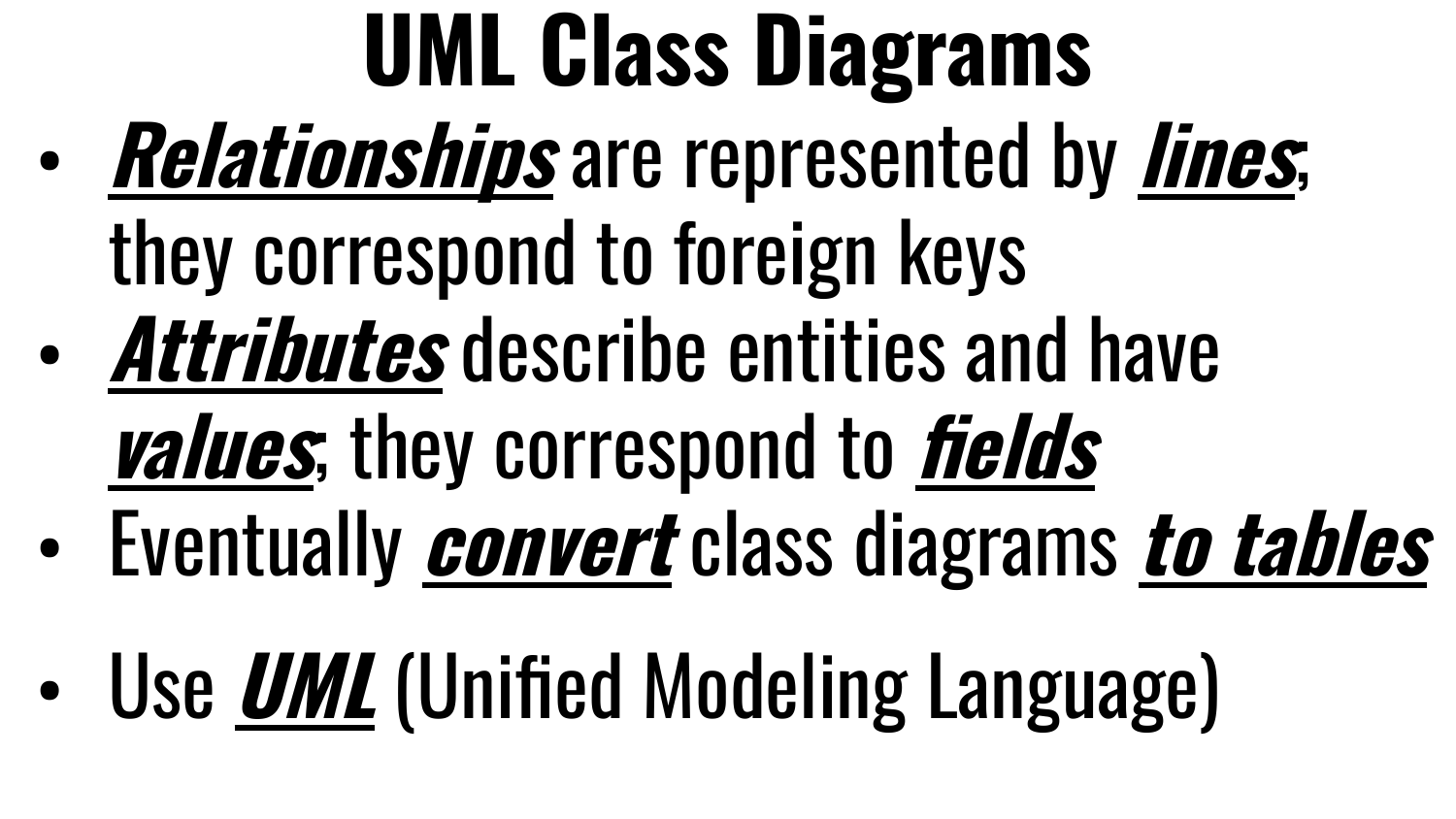

# UML Class Diagrams
Relationships are represented by lines; they correspond to foreign keys
Attributes describe entities and have values; they correspond to fields
Eventually convert class diagrams to tables

Use UML (Unified Modeling Language)